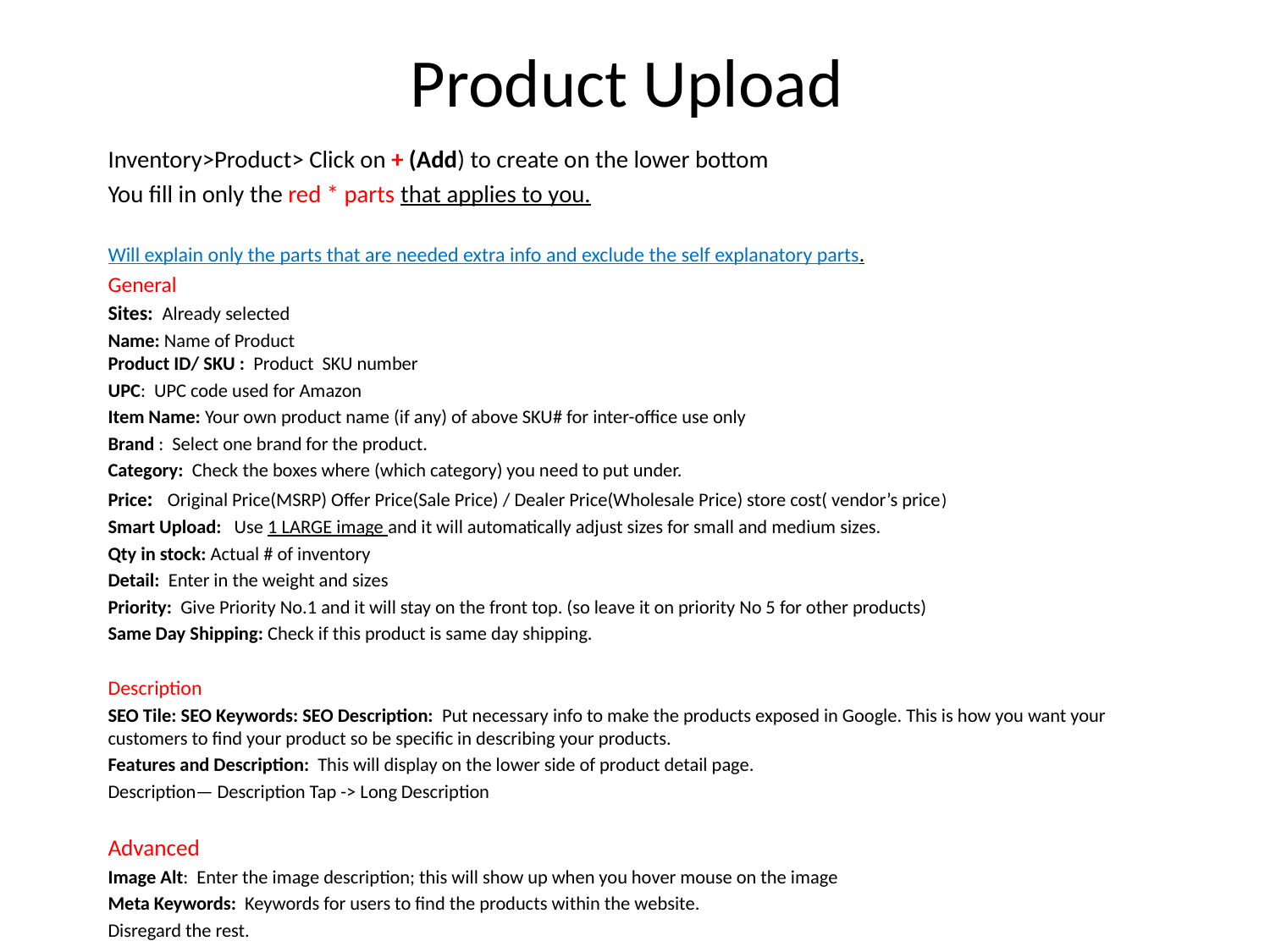

# Product Upload
Inventory>Product> Click on + (Add) to create on the lower bottom
You fill in only the red * parts that applies to you.

Will explain only the parts that are needed extra info and exclude the self explanatory parts.
General
Sites:  Already selected
Name: Name of Product
Product ID/ SKU :  Product  SKU number
UPC:  UPC code used for Amazon
Item Name: Your own product name (if any) of above SKU# for inter-office use only
Brand :  Select one brand for the product.
Category:  Check the boxes where (which category) you need to put under.
Price:   Original Price(MSRP) Offer Price(Sale Price) / Dealer Price(Wholesale Price) store cost( vendor’s price)
Smart Upload:   Use 1 LARGE image and it will automatically adjust sizes for small and medium sizes.
Qty in stock: Actual # of inventory
Detail:  Enter in the weight and sizes
Priority:  Give Priority No.1 and it will stay on the front top. (so leave it on priority No 5 for other products)
Same Day Shipping: Check if this product is same day shipping.

Description
SEO Tile: SEO Keywords: SEO Description:  Put necessary info to make the products exposed in Google. This is how you want your customers to find your product so be specific in describing your products.
Features and Description:  This will display on the lower side of product detail page.
Description— Description Tap -> Long Description

Advanced
Image Alt:  Enter the image description; this will show up when you hover mouse on the image
Meta Keywords:  Keywords for users to find the products within the website.
Disregard the rest.